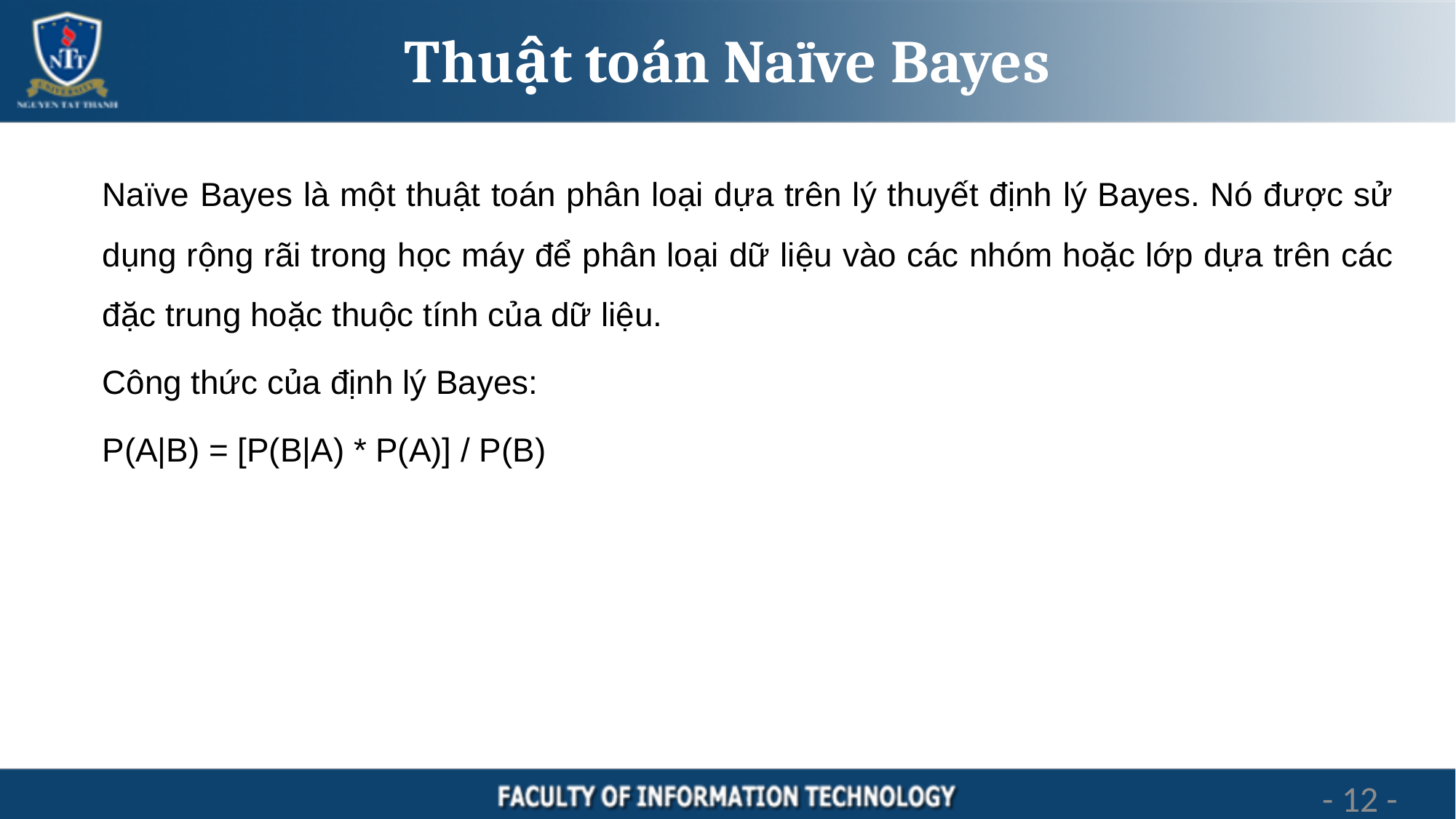

# Thuật toán Naïve Bayes
Naïve Bayes là một thuật toán phân loại dựa trên lý thuyết định lý Bayes. Nó được sử dụng rộng rãi trong học máy để phân loại dữ liệu vào các nhóm hoặc lớp dựa trên các đặc trung hoặc thuộc tính của dữ liệu.
Công thức của định lý Bayes:
P(A|B) = [P(B|A) * P(A)] / P(B)
12